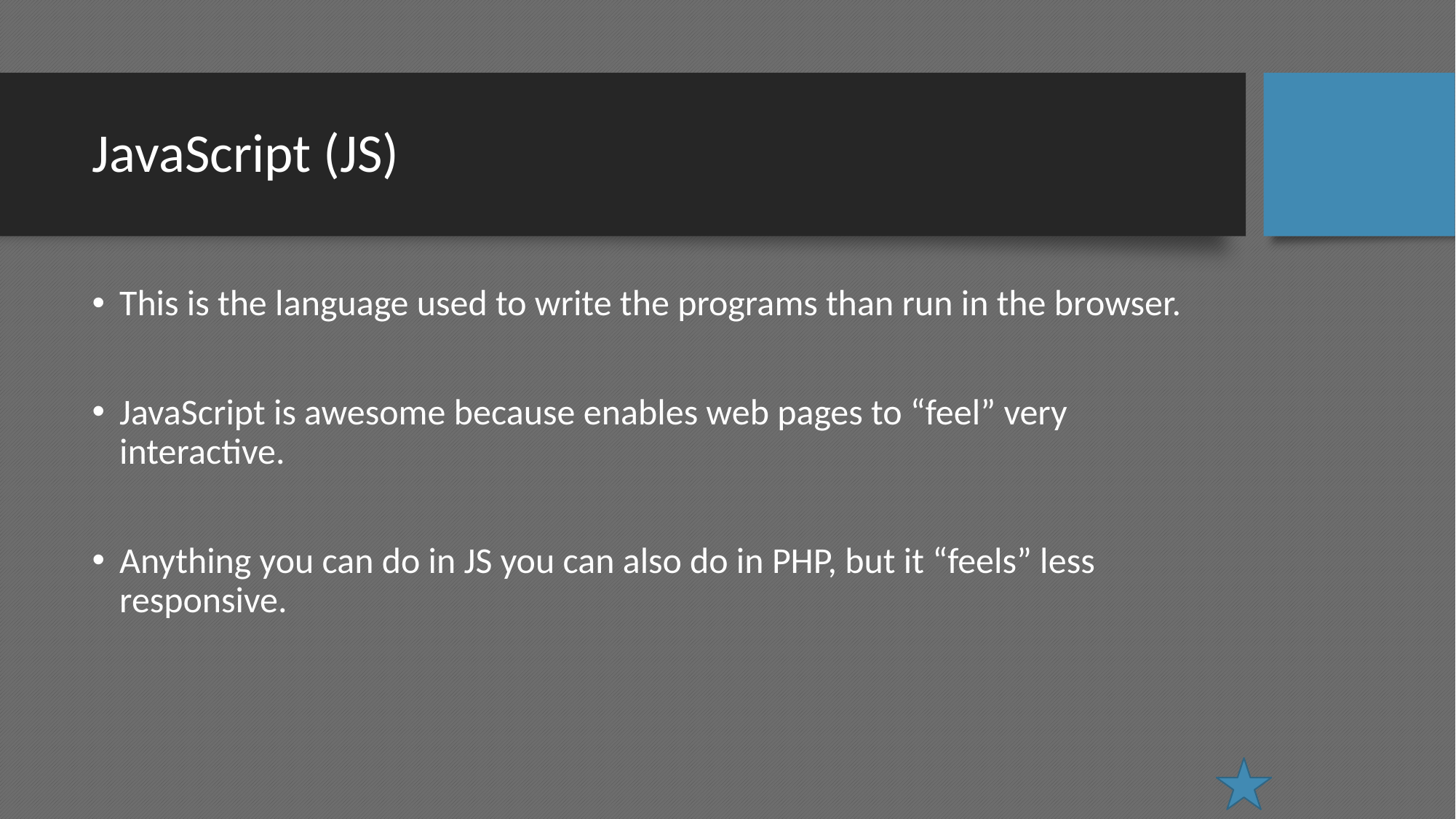

# JavaScript (JS)
This is the language used to write the programs than run in the browser.

JavaScript is awesome because enables web pages to “feel” very interactive.

Anything you can do in JS you can also do in PHP, but it “feels” less responsive.